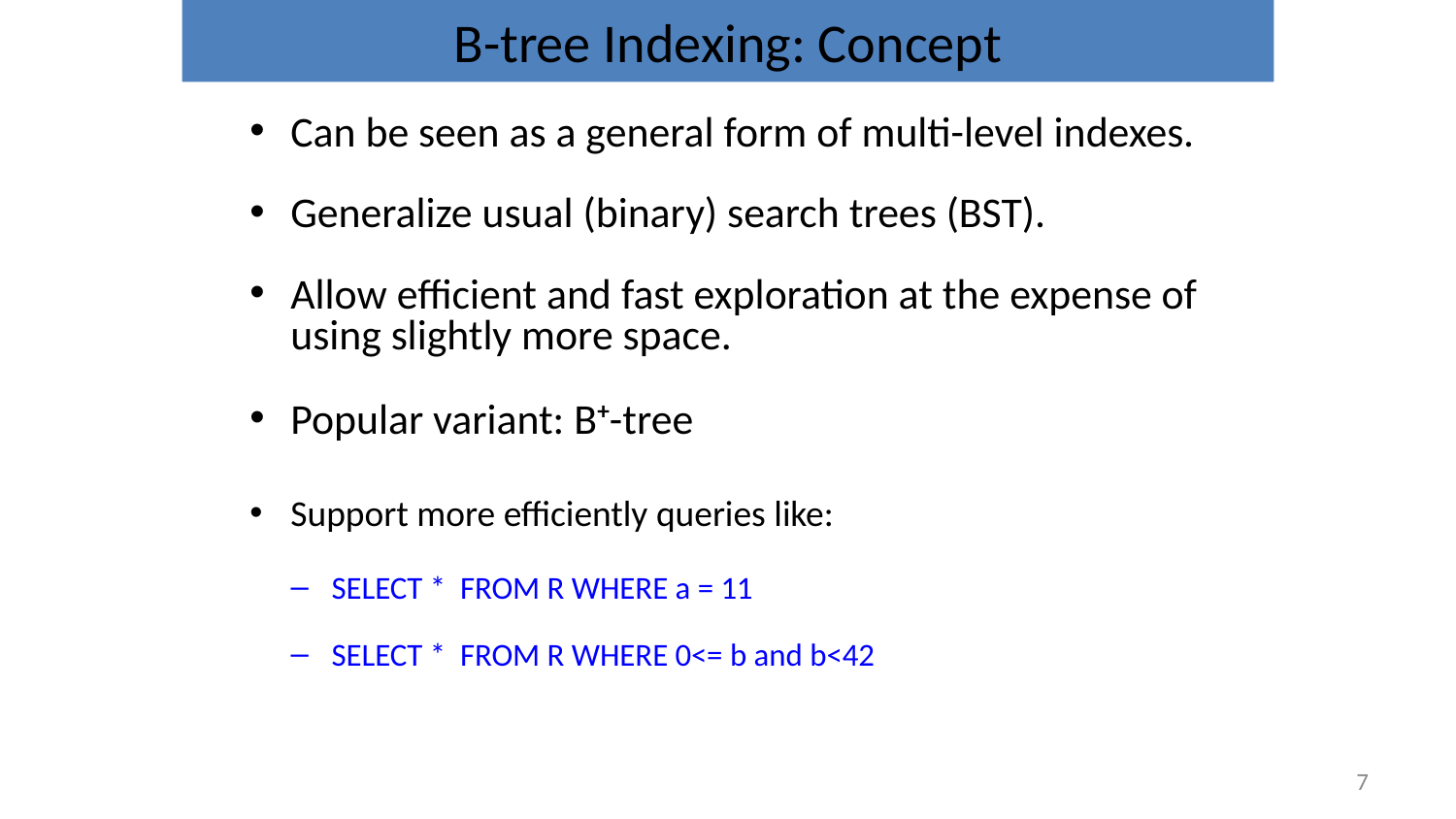

# B-tree Indexing: Concept
Can be seen as a general form of multi-level indexes.

Generalize usual (binary) search trees (BST).

Allow efficient and fast exploration at the expense of using slightly more space.

Popular variant: B+-tree

Support more efficiently queries like:
SELECT *  FROM R WHERE a = 11
SELECT *  FROM R WHERE 0<= b and b<42

7